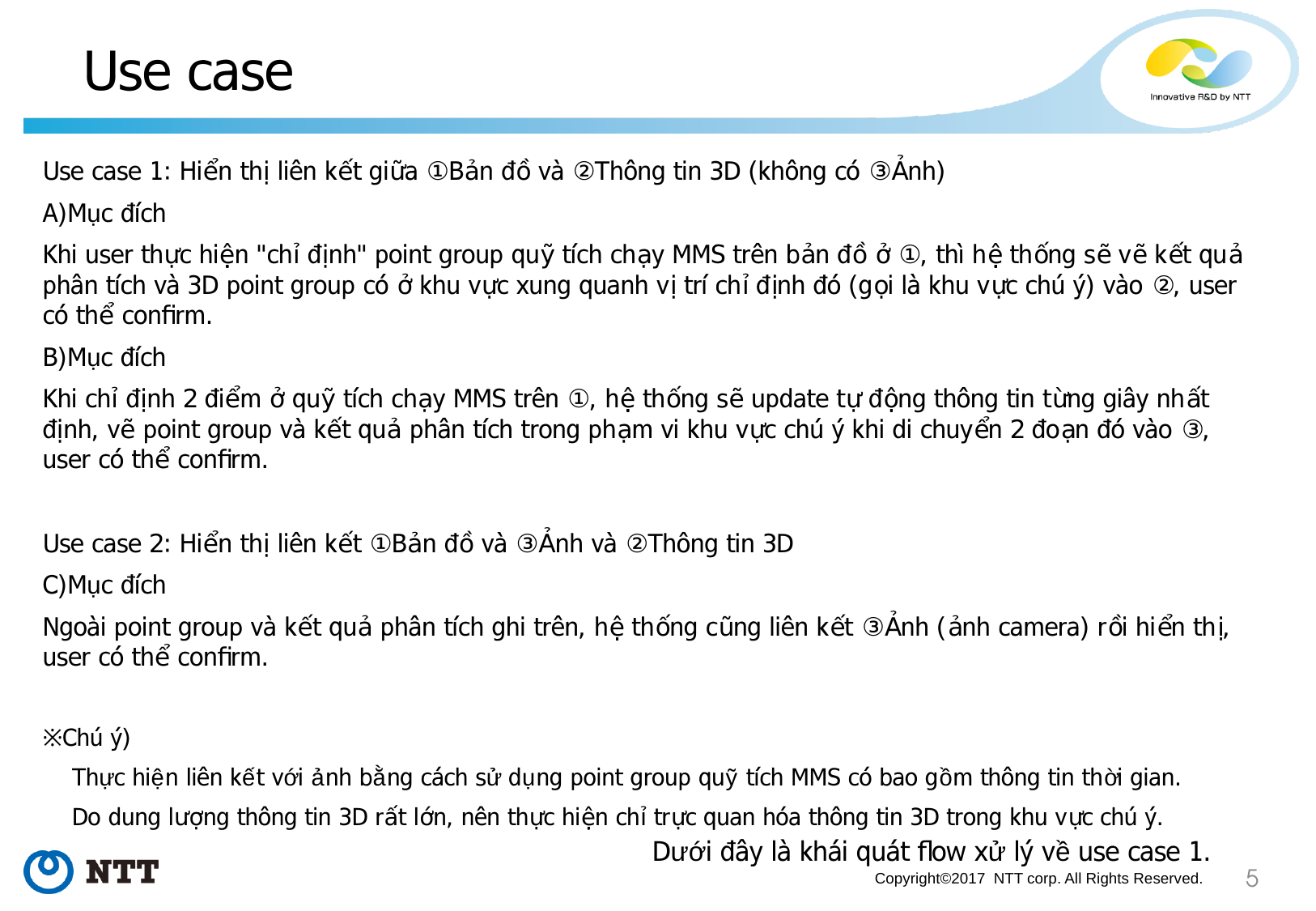

# Use case
Use case 1: Hiển thị liên kết giữa ①Bản đồ và ②Thông tin 3D (không có ③Ảnh)
A)Mục đích
Khi user thực hiện "chỉ định" point group quỹ tích chạy MMS trên bản đồ ở ①, thì hệ thống sẽ vẽ kết quả phân tích và 3D point group có ở khu vực xung quanh vị trí chỉ định đó (gọi là khu vực chú ý) vào ②, user có thể confirm.
B)Mục đích
Khi chỉ định 2 điểm ở quỹ tích chạy MMS trên ①, hệ thống sẽ update tự động thông tin từng giây nhất định, vẽ point group và kết quả phân tích trong phạm vi khu vực chú ý khi di chuyển 2 đoạn đó vào ③, user có thể confirm.

Use case 2: Hiển thị liên kết ①Bản đồ và ③Ảnh và ②Thông tin 3D
C)Mục đích
Ngoài point group và kết quả phân tích ghi trên, hệ thống cũng liên kết ③Ảnh (ảnh camera) rồi hiển thị, user có thể confirm.

※Chú ý)
　Thực hiện liên kết với ảnh bằng cách sử dụng point group quỹ tích MMS có bao gồm thông tin thời gian.
　Do dung lượng thông tin 3D rất lớn, nên thực hiện chỉ trực quan hóa thông tin 3D trong khu vực chú ý.

Dưới đây là khái quát flow xử lý về use case 1.